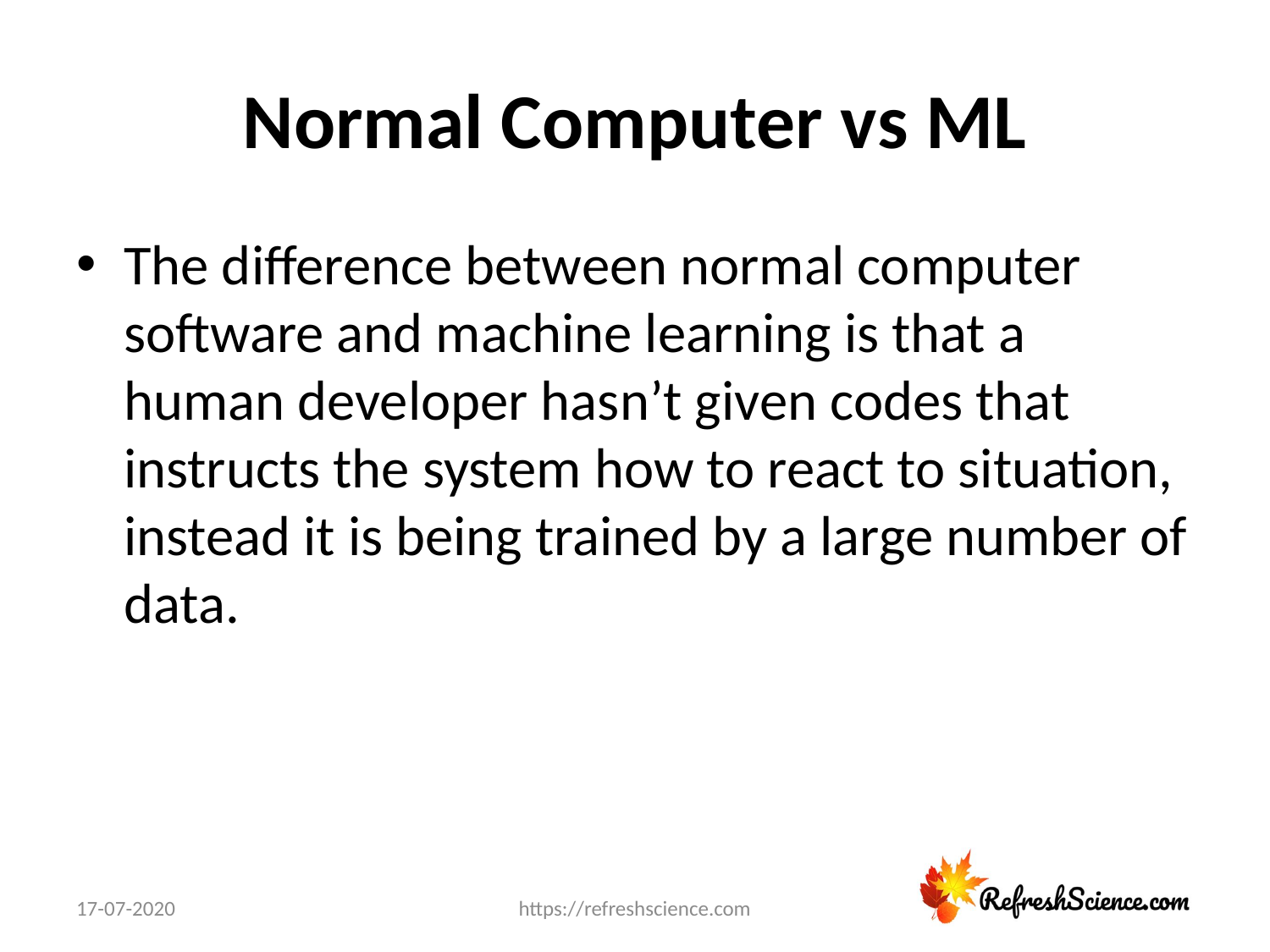

# Normal Computer vs ML
The difference between normal computer software and machine learning is that a human developer hasn’t given codes that instructs the system how to react to situation, instead it is being trained by a large number of data.
17-07-2020
https://refreshscience.com